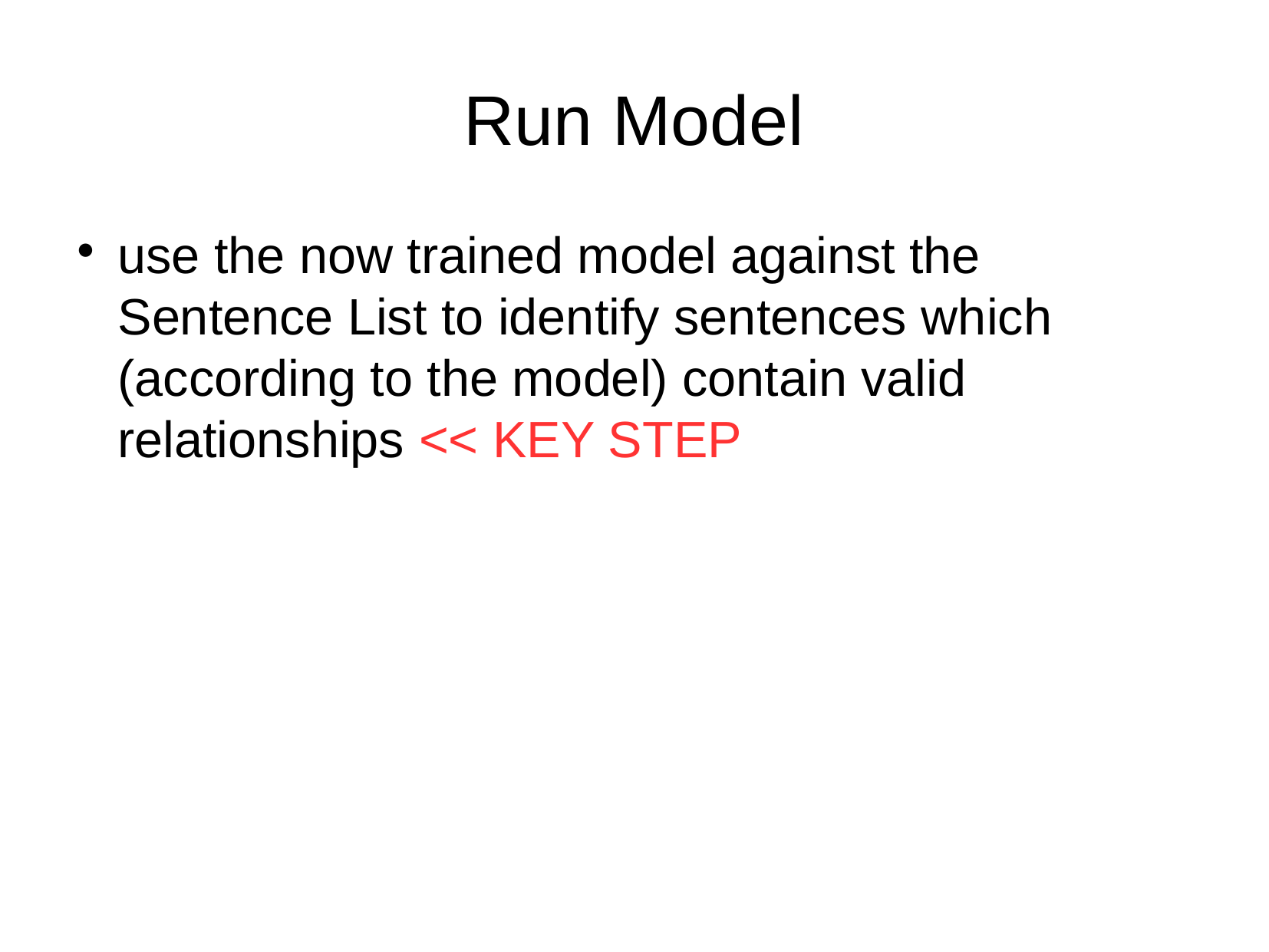

Run Model
use the now trained model against the Sentence List to identify sentences which (according to the model) contain valid relationships << KEY STEP